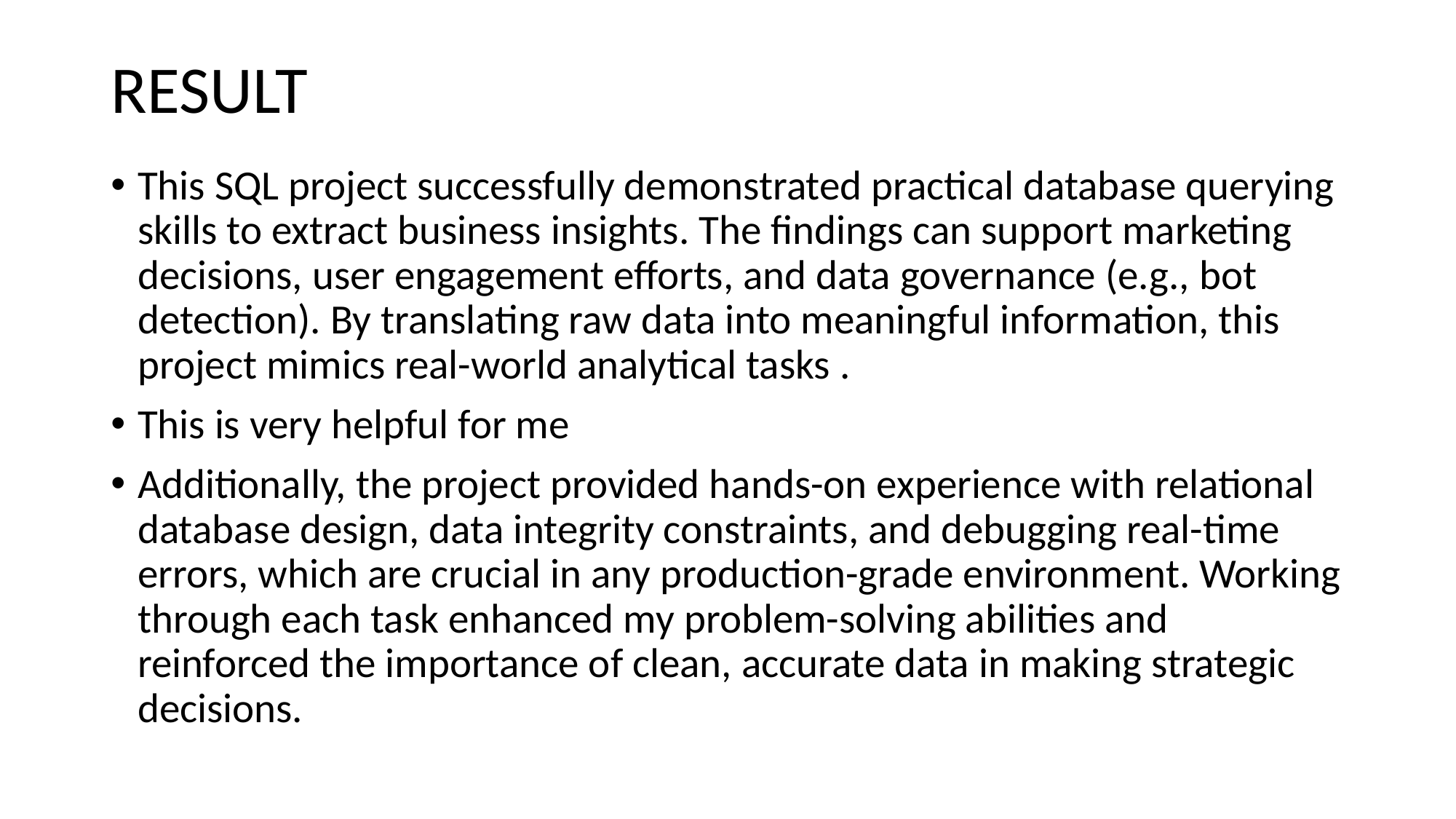

# RESULT
This SQL project successfully demonstrated practical database querying skills to extract business insights. The findings can support marketing decisions, user engagement efforts, and data governance (e.g., bot detection). By translating raw data into meaningful information, this project mimics real-world analytical tasks .
This is very helpful for me
Additionally, the project provided hands-on experience with relational database design, data integrity constraints, and debugging real-time errors, which are crucial in any production-grade environment. Working through each task enhanced my problem-solving abilities and reinforced the importance of clean, accurate data in making strategic decisions.